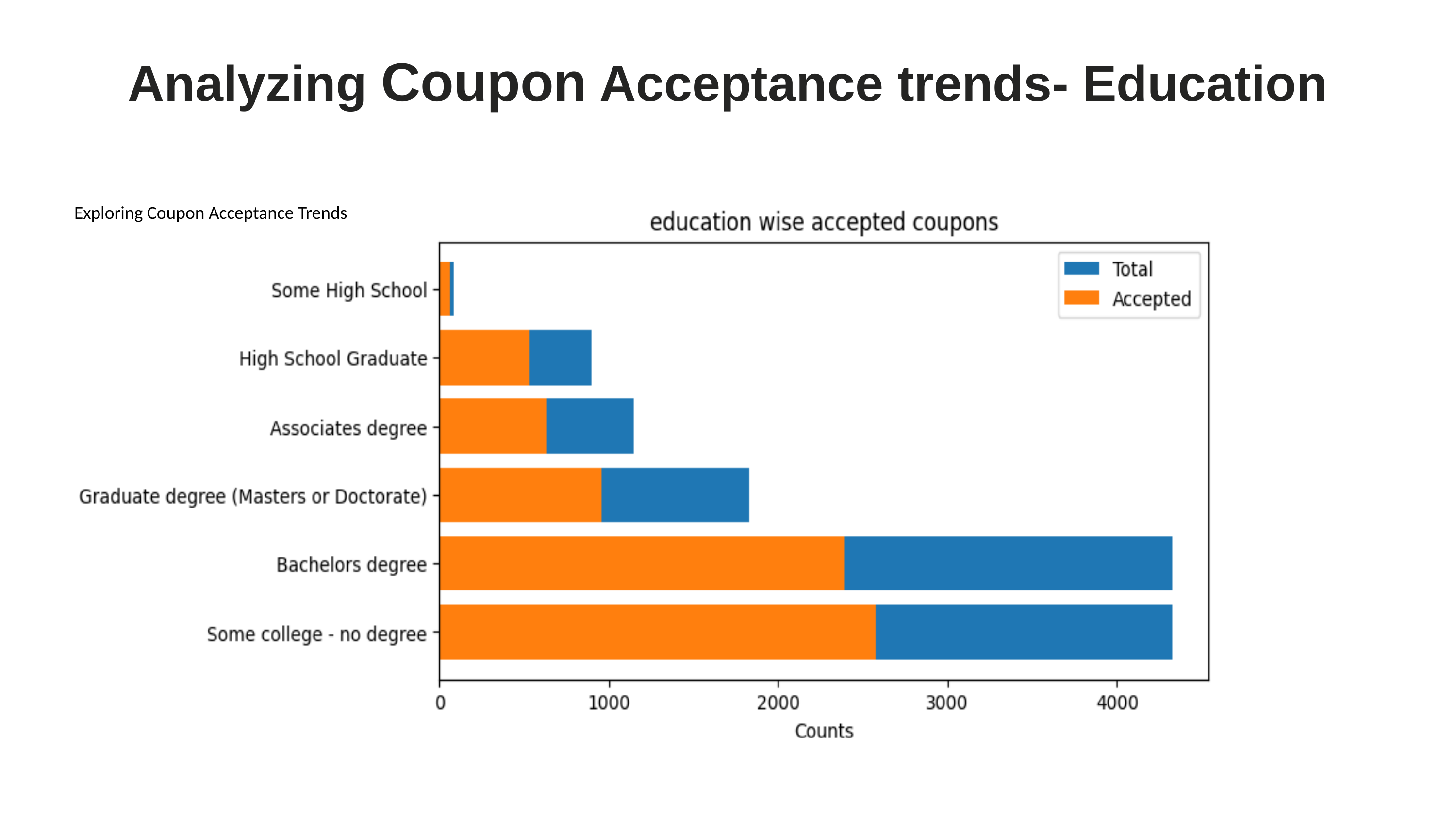

Analyzing Coupon Acceptance trends- Education
Exploring Coupon Acceptance Trends